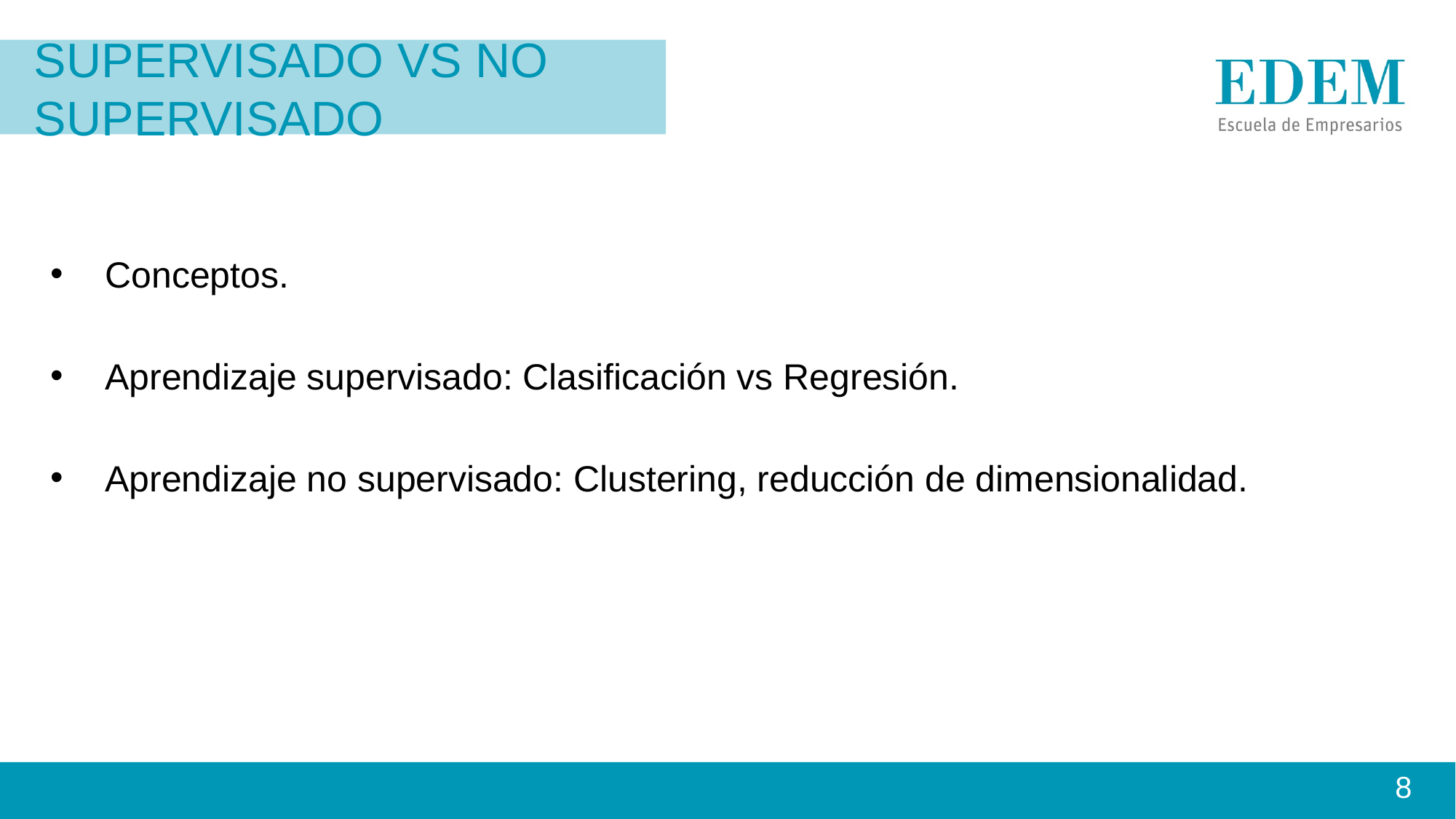

Supervisado vs no supervISado
Conceptos.

Aprendizaje supervisado: Clasificación vs Regresión.

Aprendizaje no supervisado: Clustering, reducción de dimensionalidad.